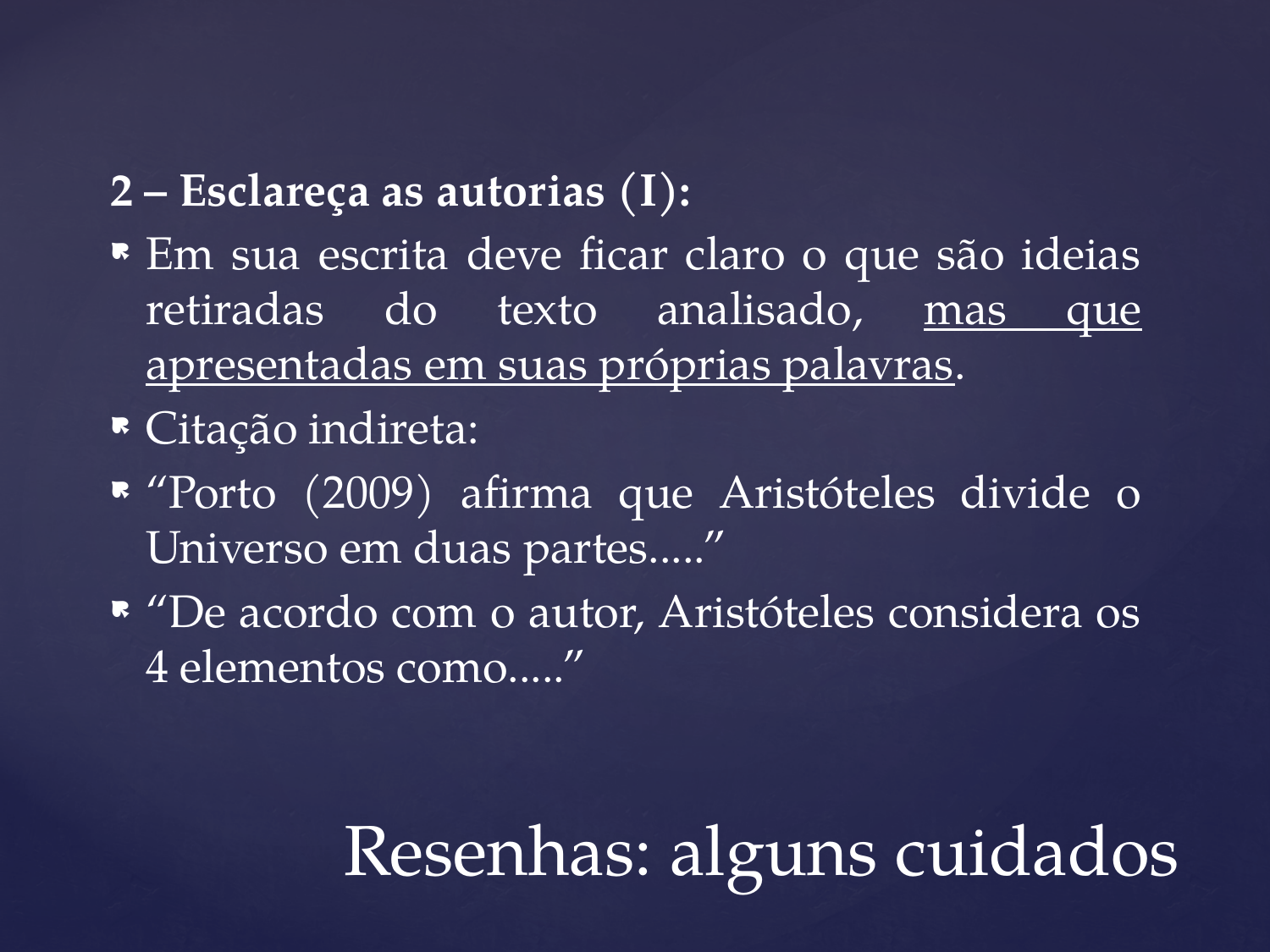

2 – Esclareça as autorias (I):
Em sua escrita deve ficar claro o que são ideias retiradas do texto analisado, mas que apresentadas em suas próprias palavras.
Citação indireta:
“Porto (2009) afirma que Aristóteles divide o Universo em duas partes.....”
“De acordo com o autor, Aristóteles considera os 4 elementos como.....”
# Resenhas: alguns cuidados